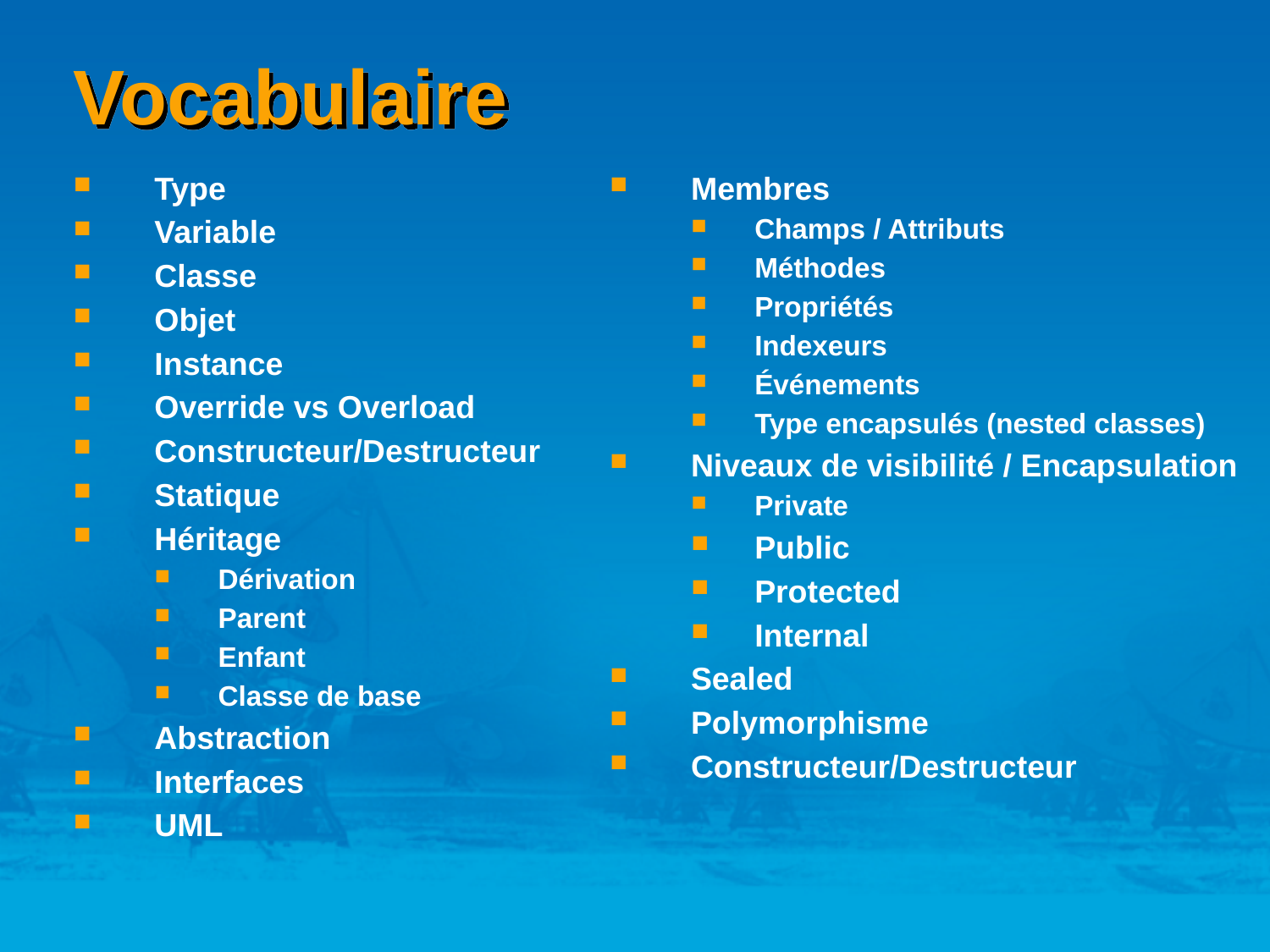

# Vocabulaire
Type
Variable
Classe
Objet
Instance
Override vs Overload
Constructeur/Destructeur
Statique
Héritage
Dérivation
Parent
Enfant
Classe de base
Abstraction
Interfaces
UML

Membres
Champs / Attributs
Méthodes
Propriétés
Indexeurs
Événements
Type encapsulés (nested classes)
Niveaux de visibilité / Encapsulation
Private
Public
Protected
Internal
Sealed
Polymorphisme
Constructeur/Destructeur